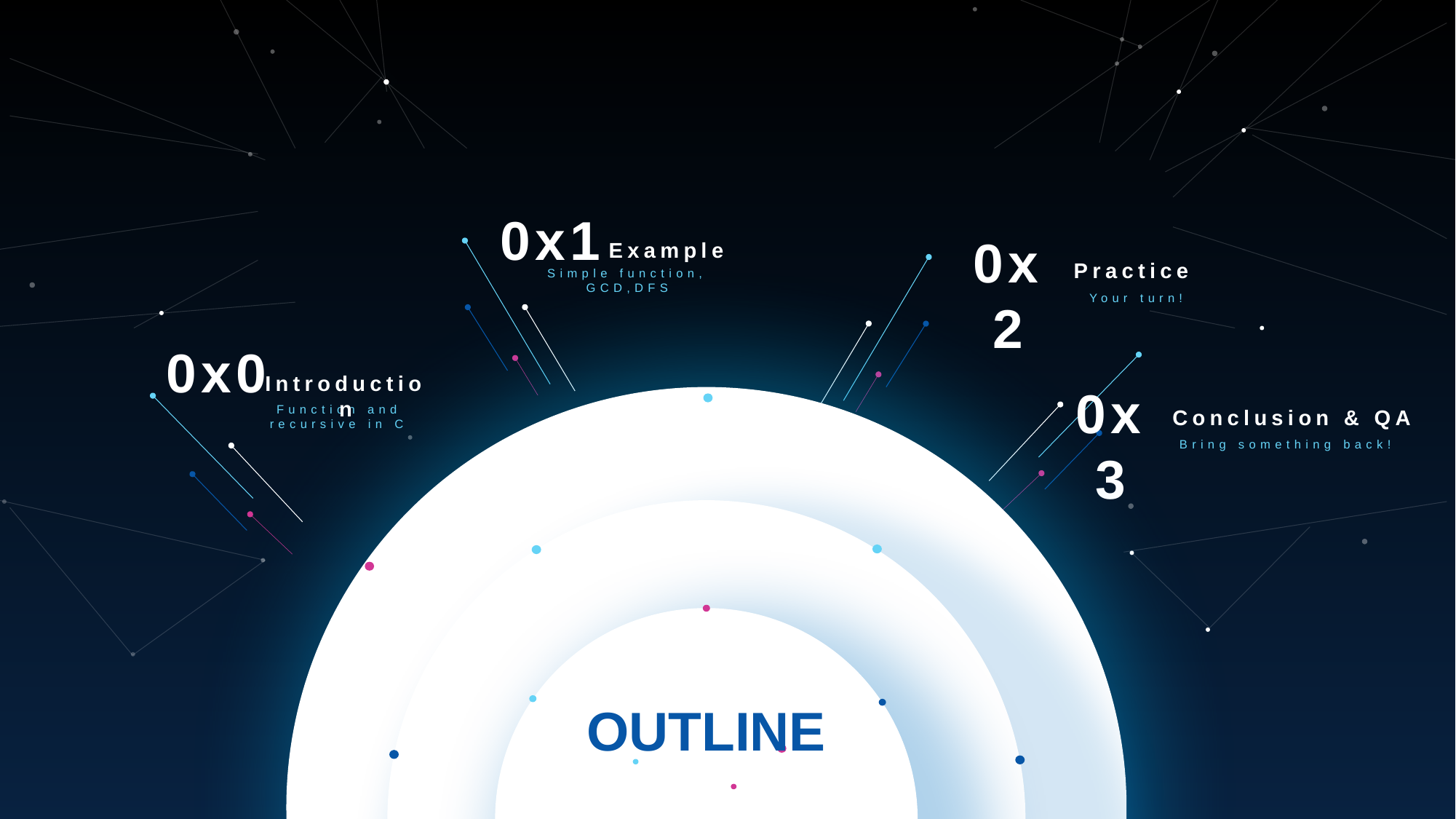

0x1
Example
Simple function, GCD,DFS
0x2
Practice
Your turn!
0x0
Introduction
Function and
recursive in C
0x3
Conclusion & QA
Bring something back!

OUTLINE